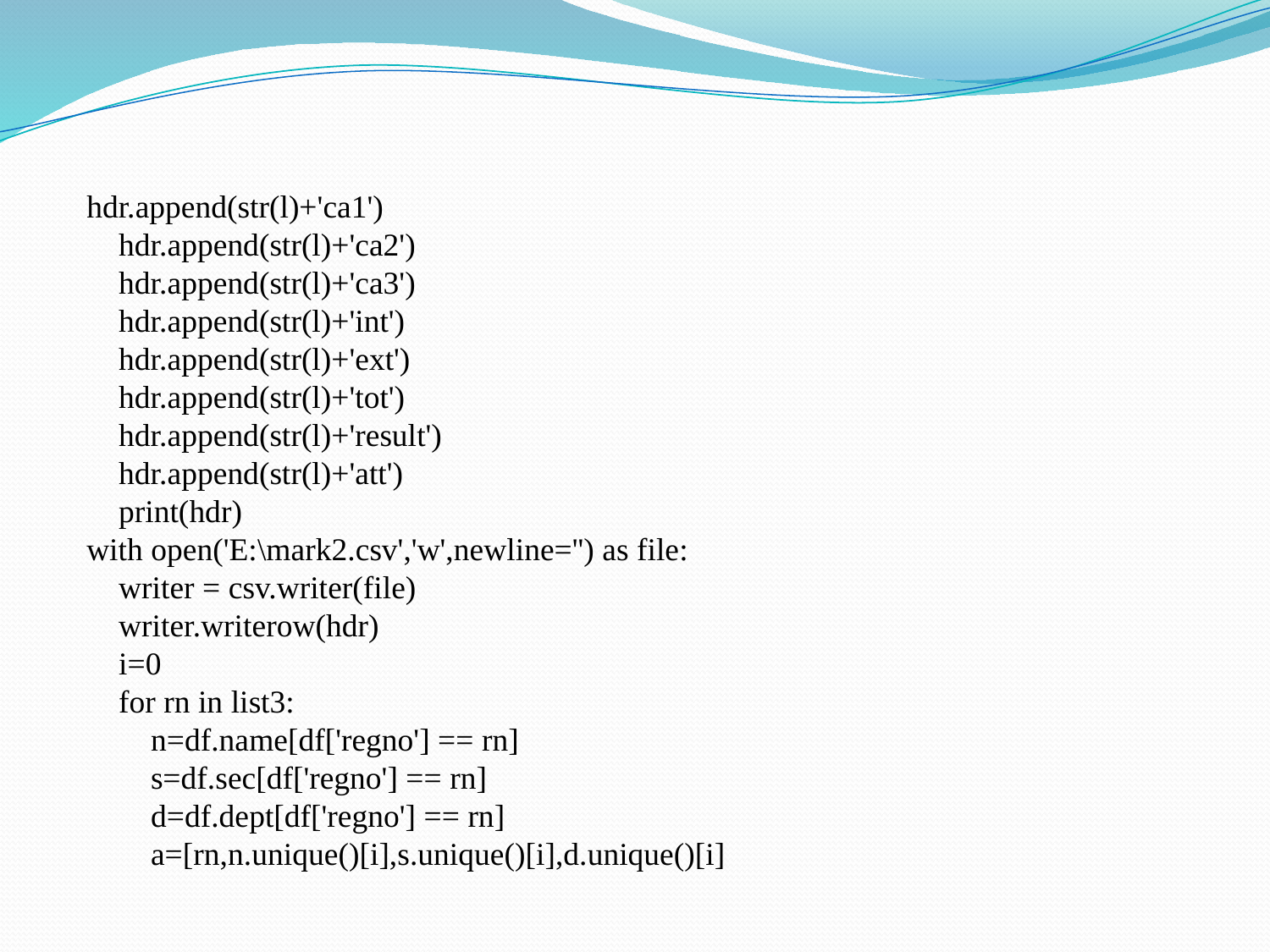

hdr.append(str(l)+'ca1')
    hdr.append(str(l)+'ca2')
    hdr.append(str(l)+'ca3')
    hdr.append(str(l)+'int')
    hdr.append(str(l)+'ext')
    hdr.append(str(l)+'tot')
    hdr.append(str(l)+'result')
    hdr.append(str(l)+'att')
    print(hdr)
with open('E:\mark2.csv','w',newline='') as file:
    writer = csv.writer(file)
    writer.writerow(hdr)
    i=0
    for rn in list3:
        n=df.name[df['regno'] == rn]
        s=df.sec[df['regno'] == rn]
        d=df.dept[df['regno'] == rn]
        a=[rn,n.unique()[i],s.unique()[i],d.unique()[i]